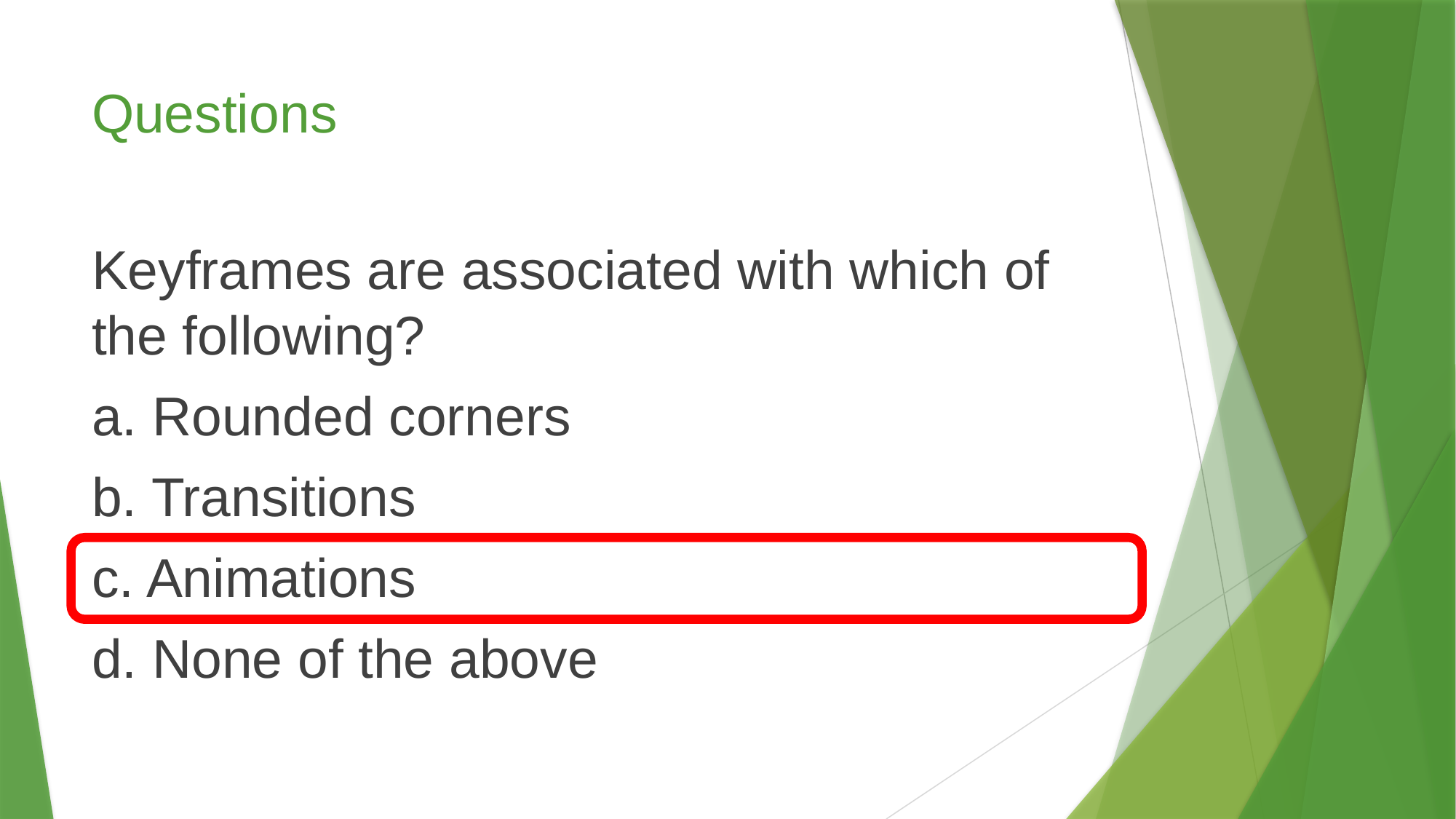

# Questions
Keyframes are associated with which of the following?
a. Rounded corners
b. Transitions
c. Animations
d. None of the above